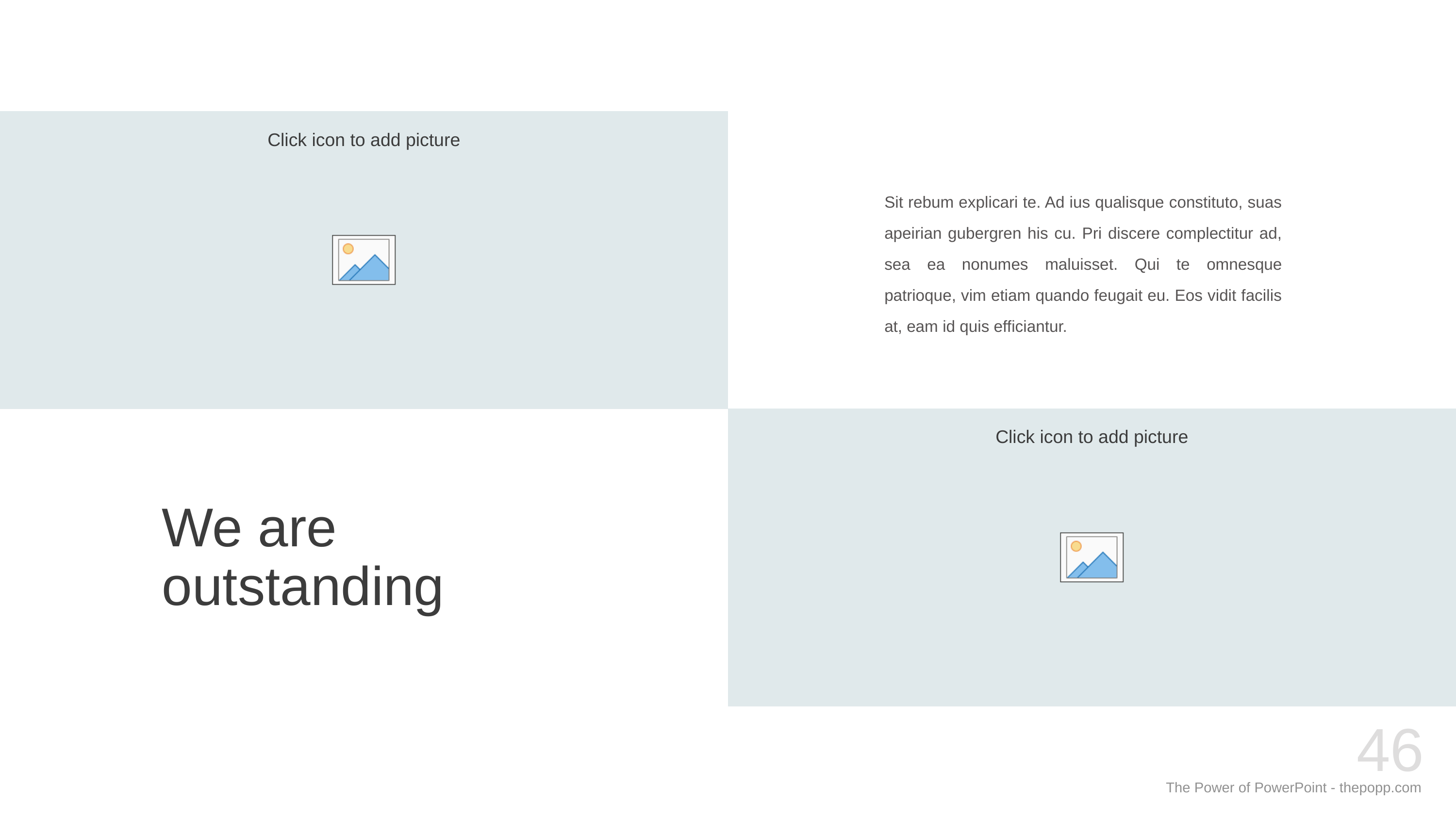

Sit rebum explicari te. Ad ius qualisque constituto, suas apeirian gubergren his cu. Pri discere complectitur ad, sea ea nonumes maluisset. Qui te omnesque patrioque, vim etiam quando feugait eu. Eos vidit facilis at, eam id quis efficiantur.

# We are outstanding
46
The Power of PowerPoint - thepopp.com